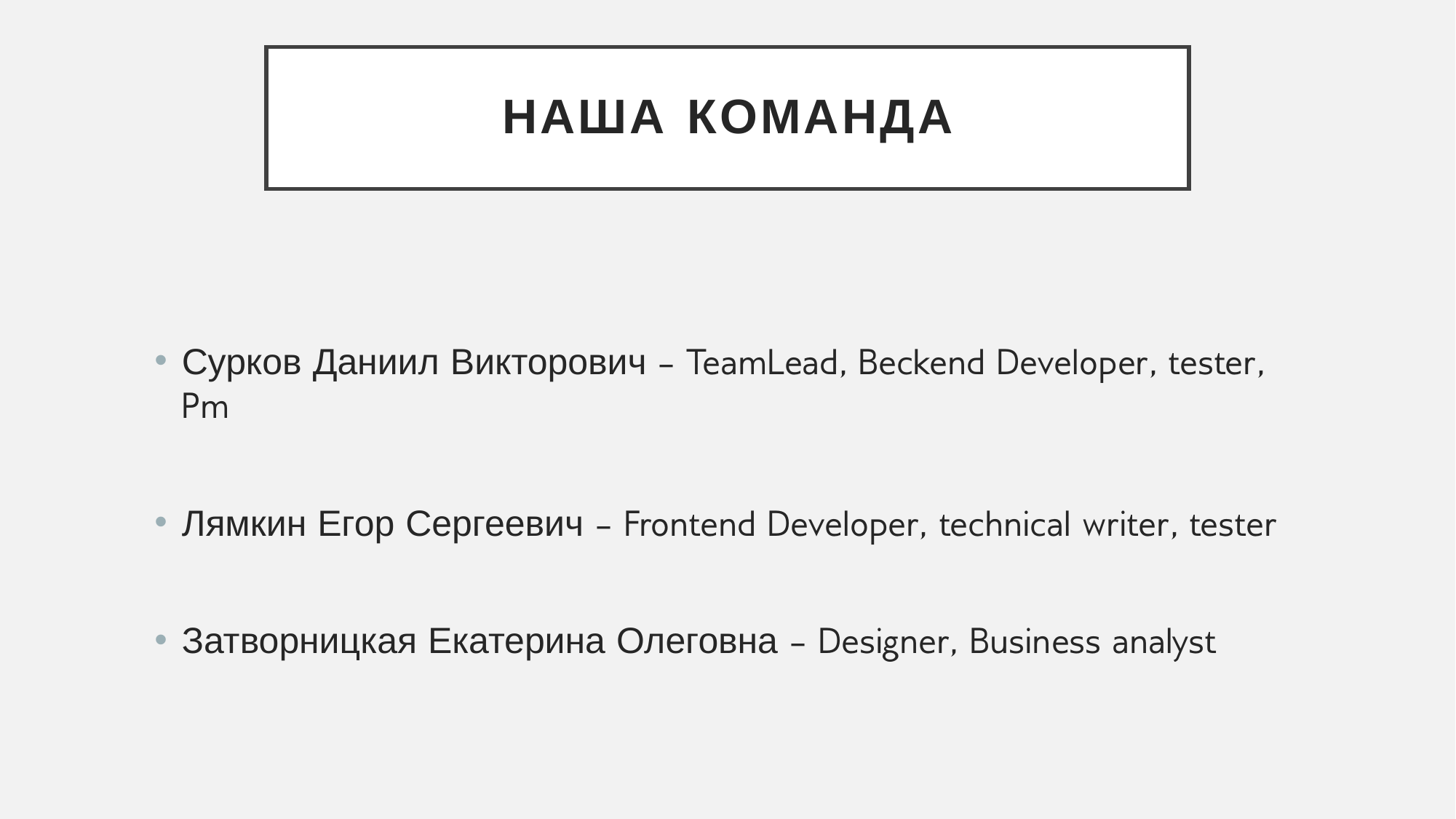

# Наша команда
Сурков Даниил Викторович – TeamLead, Beckend Developer, tester, Pm

Лямкин Егор Сергеевич – Frontend Developer, technical writer, tester

Затворницкая Екатерина Олеговна – Designer, Business analyst